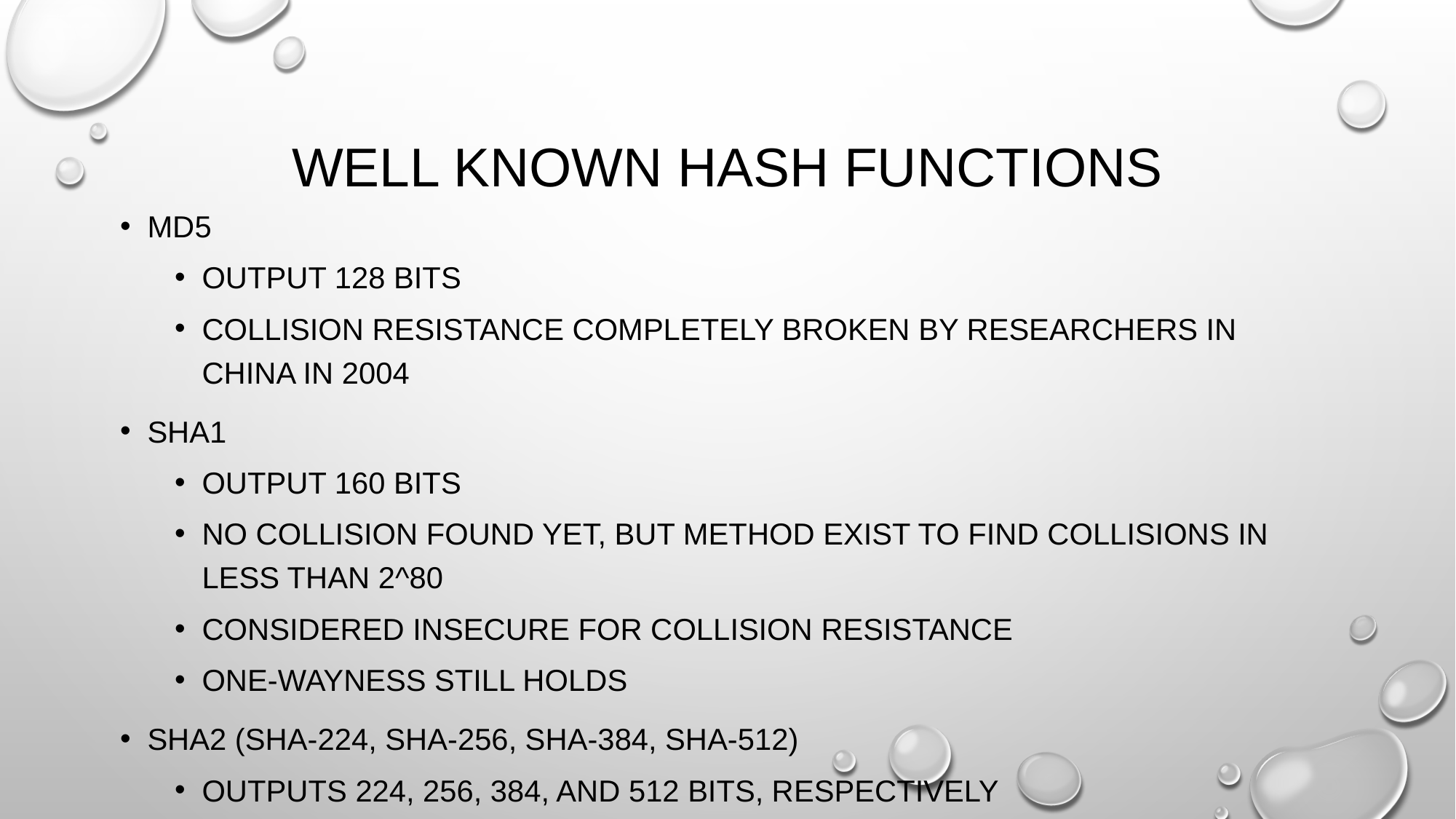

# Well Known Hash Functions
MD5
output 128 bits
collision resistance completely broken by researchers in China in 2004
SHA1
output 160 bits
no collision found yet, but method exist to find collisions in less than 2^80
considered insecure for collision resistance
one-wayness still holds
SHA2 (SHA-224, SHA-256, SHA-384, SHA-512)
outputs 224, 256, 384, and 512 bits, respectively
No real security concerns yet